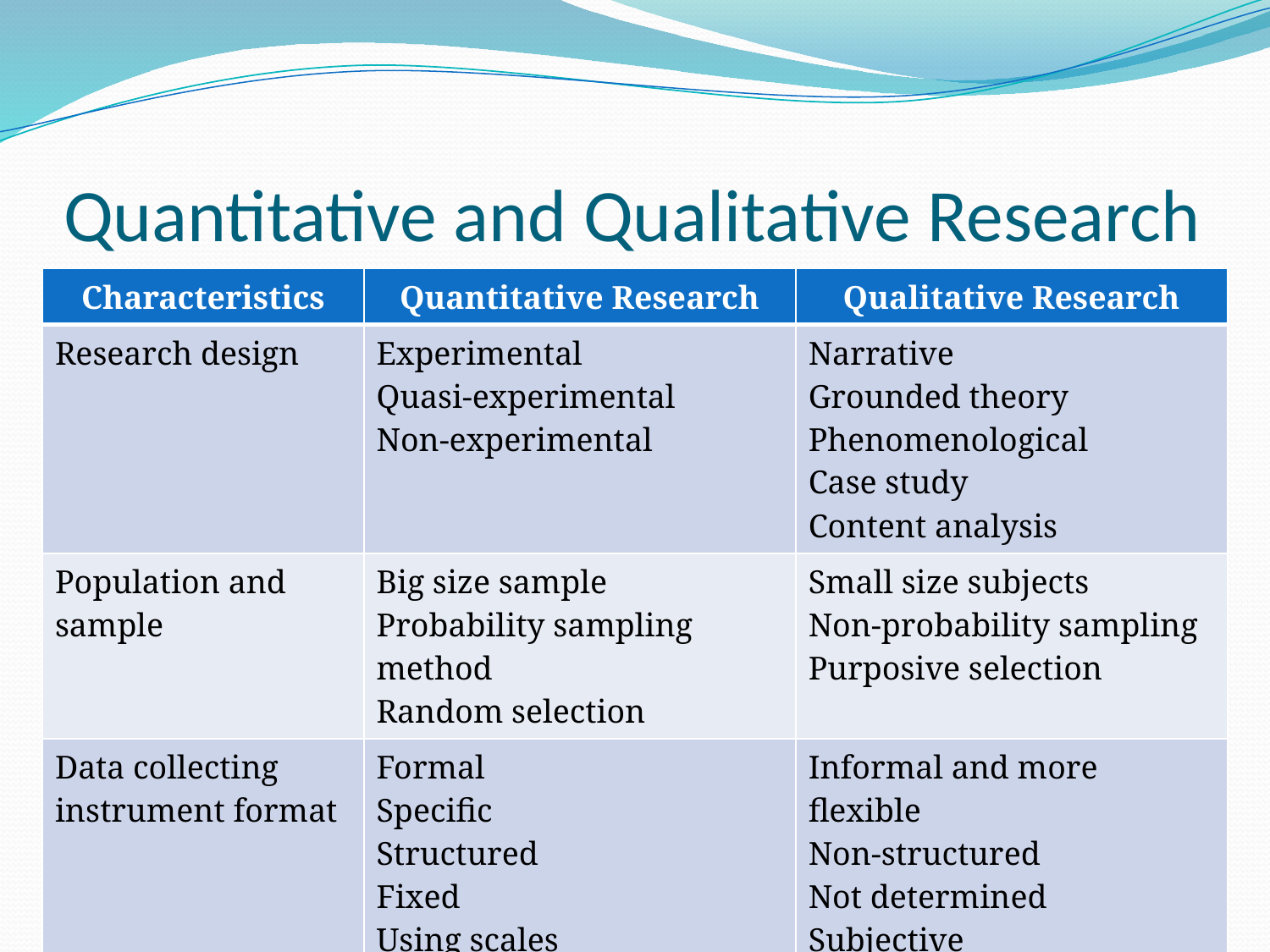

# Quantitative and Qualitative Research
| Characteristics | Quantitative Research | Qualitative Research |
| --- | --- | --- |
| Research design | Experimental Quasi-experimental Non-experimental | Narrative Grounded theory Phenomenological Case study Content analysis |
| Population and sample | Big size sample Probability sampling method Random selection | Small size subjects Non-probability sampling Purposive selection |
| Data collecting instrument format | Formal Specific Structured Fixed Using scales | Informal and more flexible Non-structured Not determined Subjective |